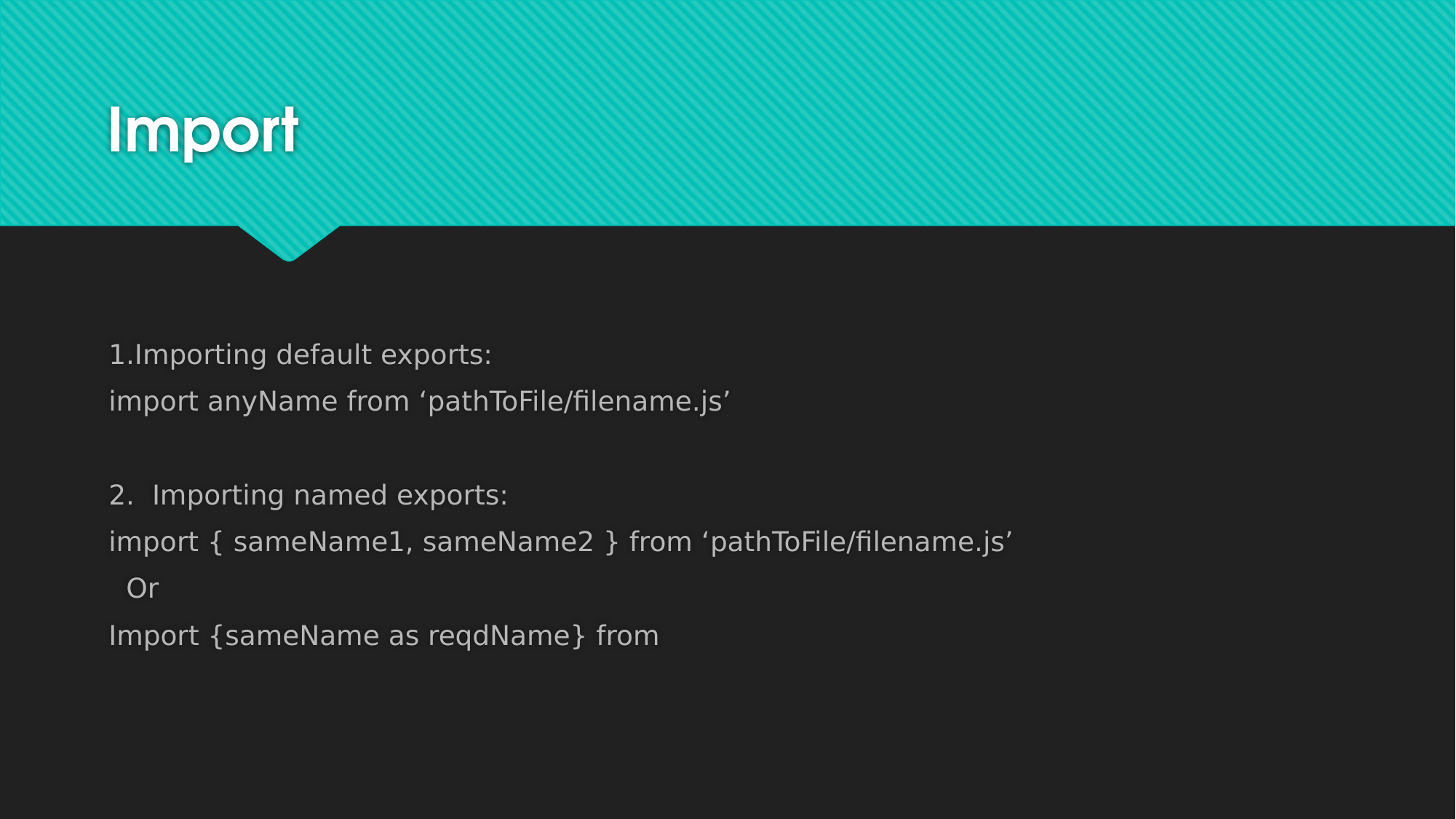

# Import
1.Importing default exports:
import anyName from ‘pathToFile/filename.js’

2.  Importing named exports:
import { sameName1, sameName2 } from ‘pathToFile/filename.js’
  Or
Import {sameName as reqdName} from